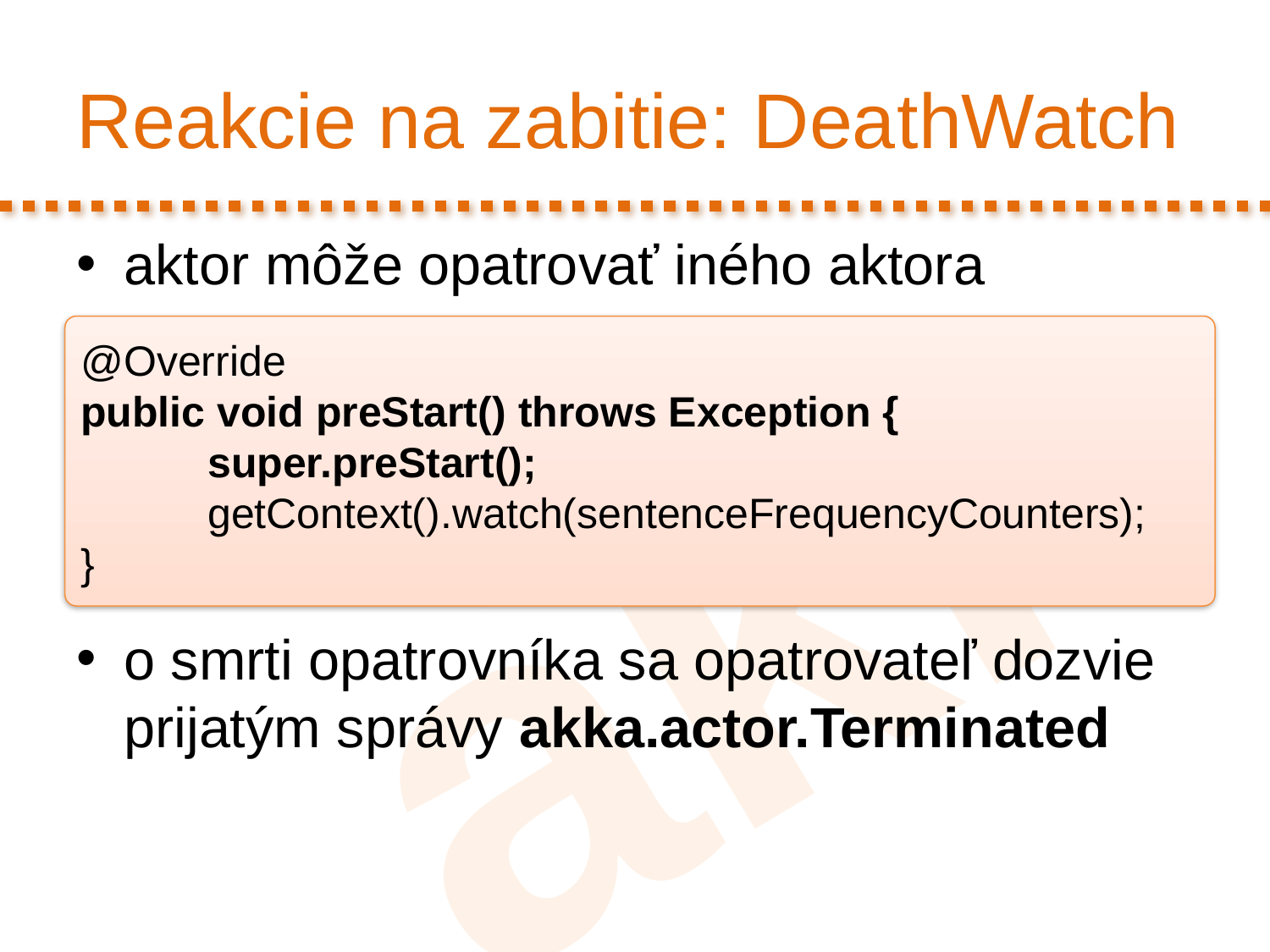

# Reakcie na zabitie: DeathWatch
aktor môže opatrovať iného aktora

o smrti opatrovníka sa opatrovateľ dozvie prijatým správy akka.actor.Terminated
@Override
public void preStart() throws Exception {
	super.preStart();
	getContext().watch(sentenceFrequencyCounters);
}